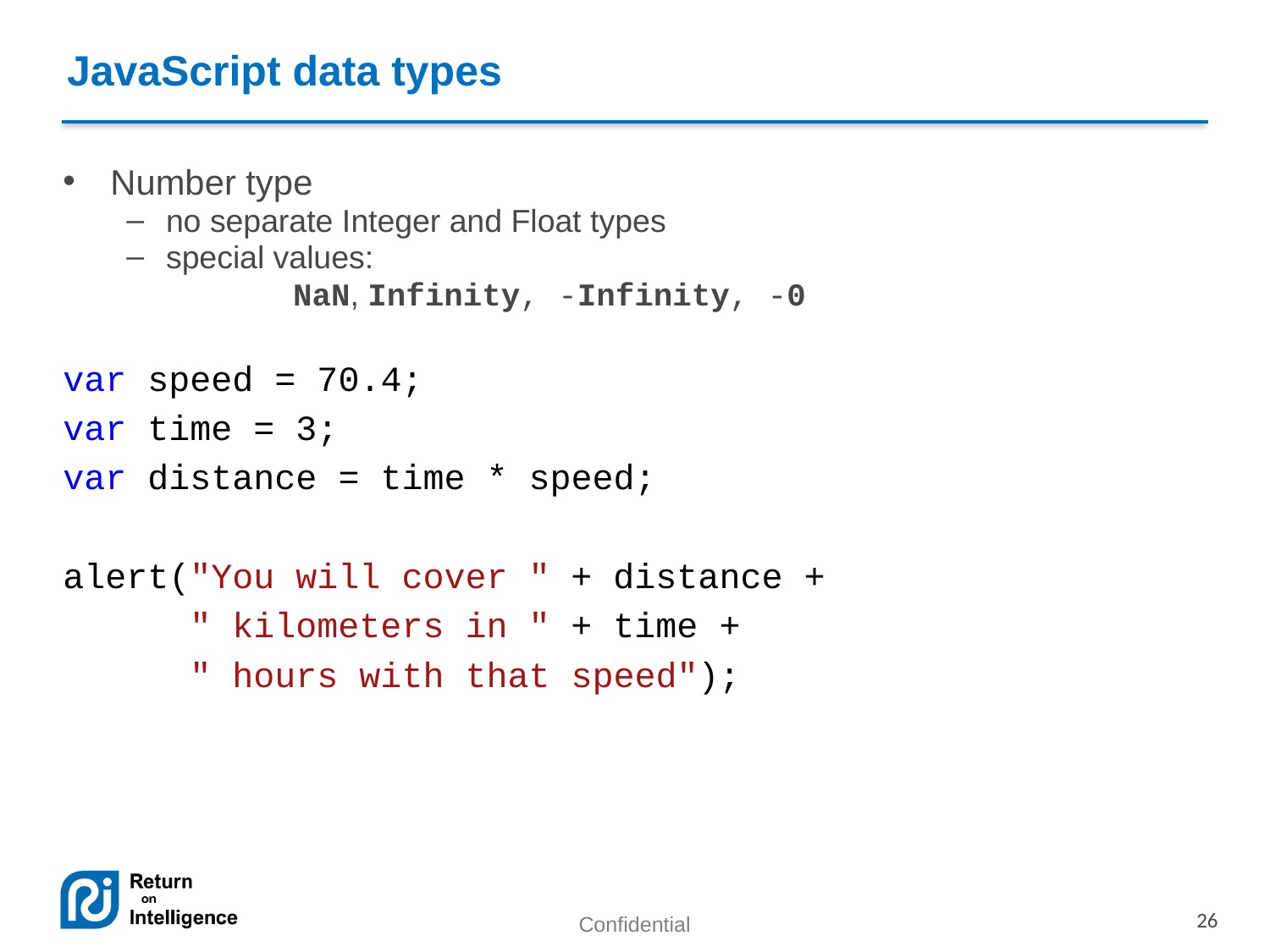

JavaScript data types
Number type
no separate Integer and Float types
special values:
		NaN, Infinity, -Infinity, -0

var speed = 70.4;
var time = 3;
var distance = time * speed;

alert("You will cover " + distance +
      " kilometers in " + time +
      " hours with that speed");